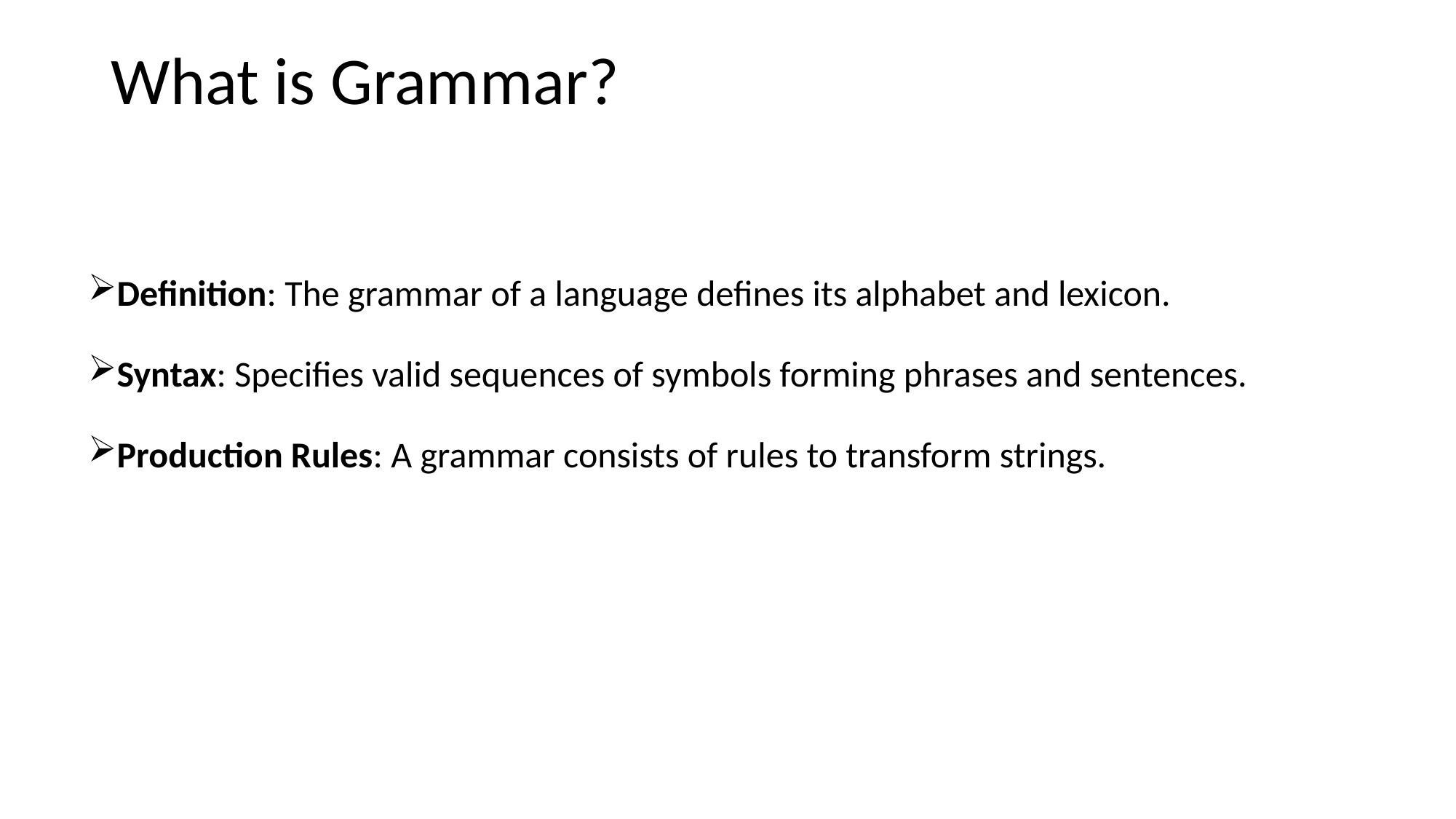

# What is Grammar?
Definition: The grammar of a language defines its alphabet and lexicon.
Syntax: Specifies valid sequences of symbols forming phrases and sentences.
Production Rules: A grammar consists of rules to transform strings.